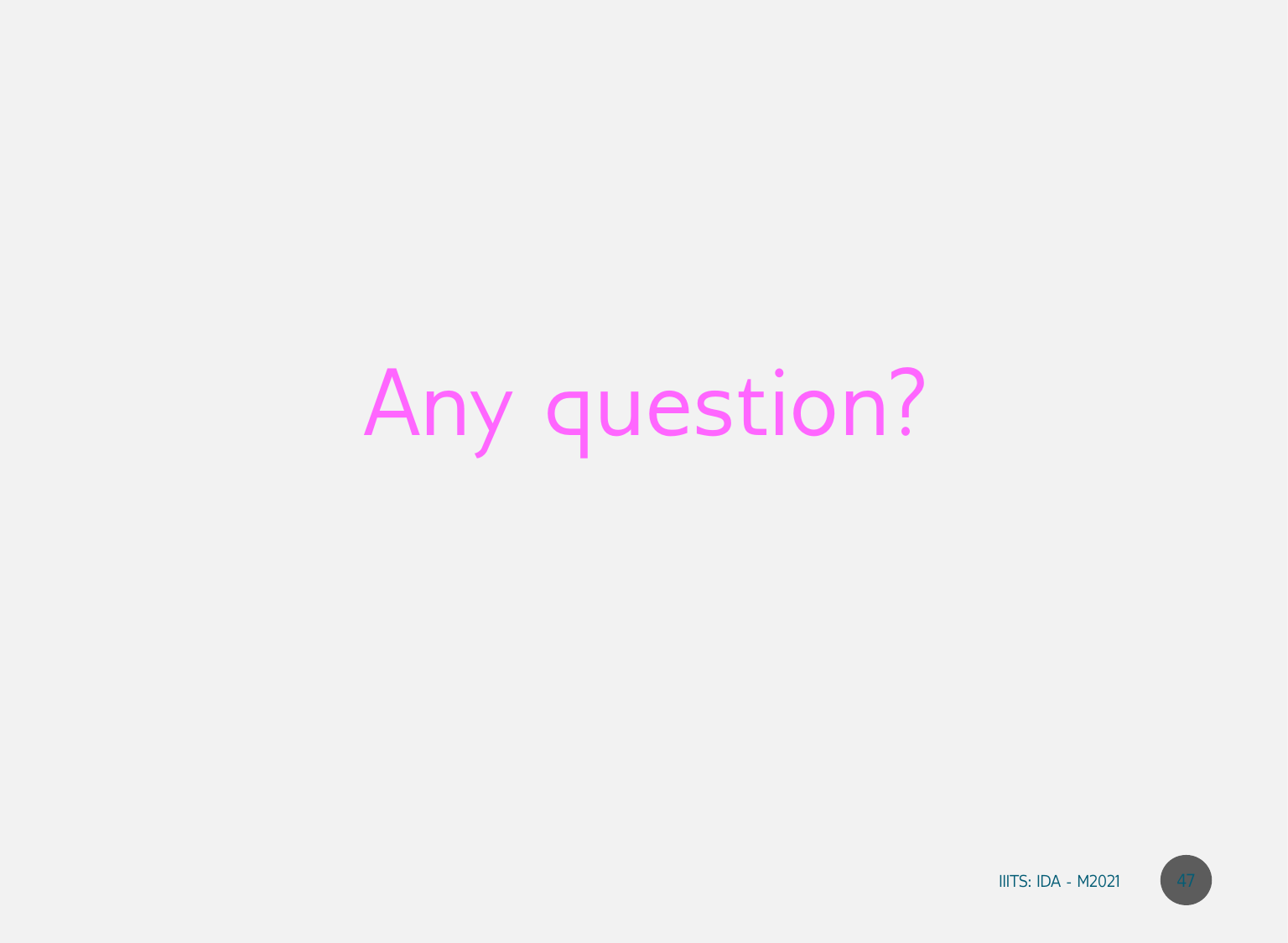

Any question?

47
IIITS: IDA - M2021